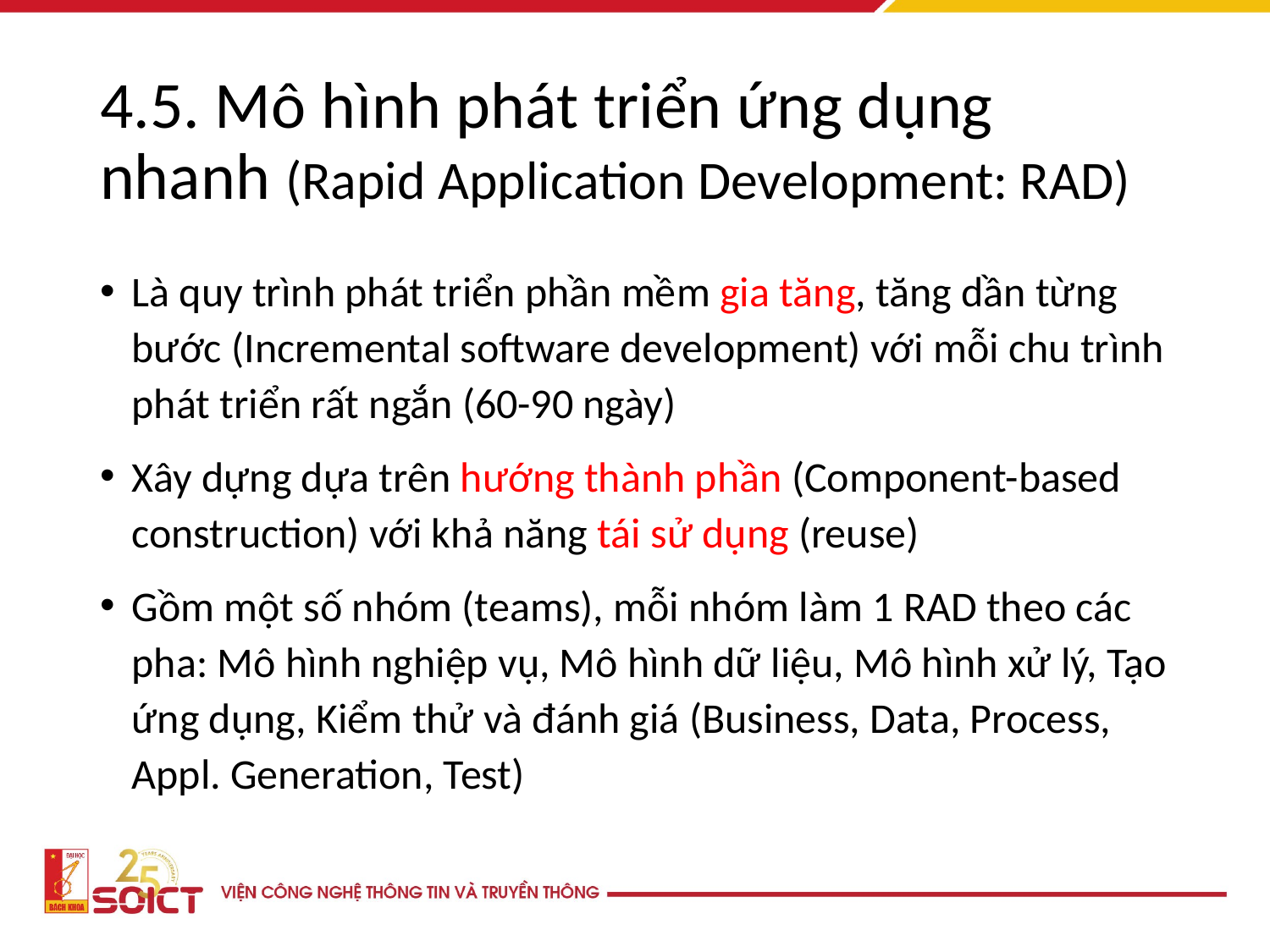

# 4.5. Mô hình phát triển ứng dụng nhanh (Rapid Application Development: RAD)
Là quy trình phát triển phần mềm gia tăng, tăng dần từng bước (Incremental software development) với mỗi chu trình phát triển rất ngắn (60-90 ngày)
Xây dựng dựa trên hướng thành phần (Component-based construction) với khả năng tái sử dụng (reuse)
Gồm một số nhóm (teams), mỗi nhóm làm 1 RAD theo các pha: Mô hình nghiệp vụ, Mô hình dữ liệu, Mô hình xử lý, Tạo ứng dụng, Kiểm thử và đánh giá (Business, Data, Process, Appl. Generation, Test)